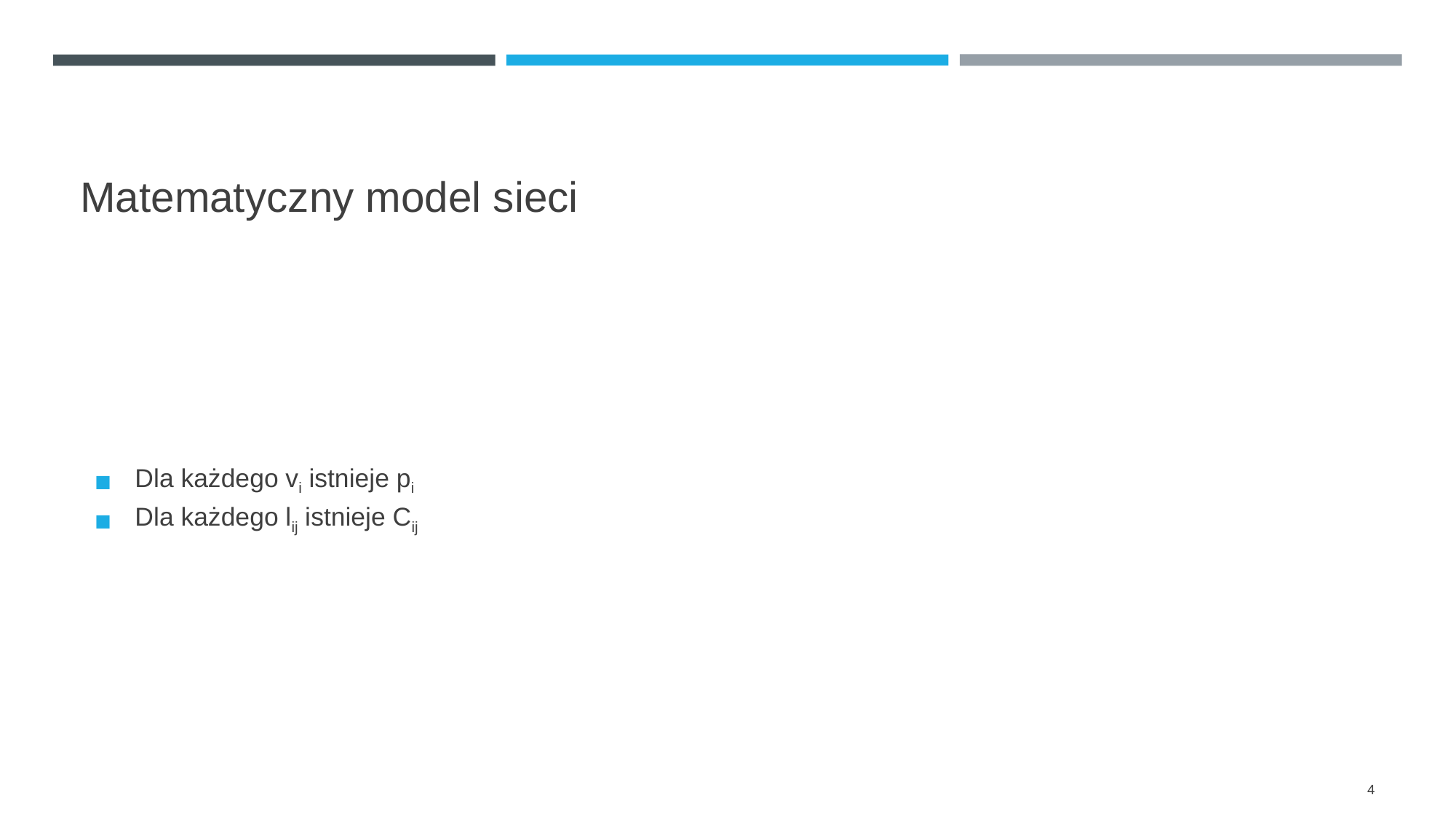

# Matematyczny model sieci
Dla każdego vi istnieje pi
Dla każdego lij istnieje Cij
4